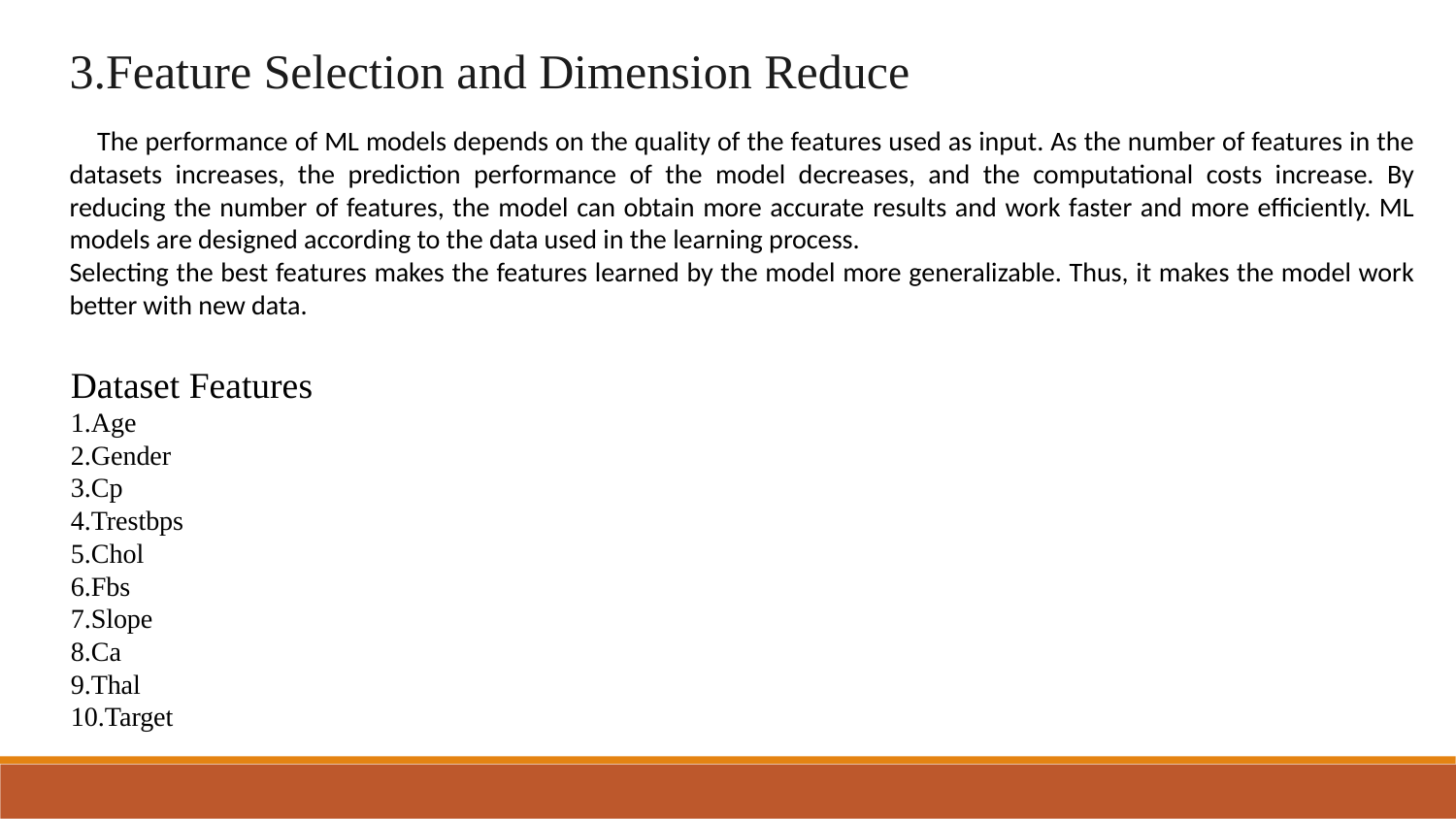

3.Feature Selection and Dimension Reduce

    The performance of ML models depends on the quality of the features used as input. As the number of features in the datasets increases, the prediction performance of the model decreases, and the computational costs increase. By reducing the number of features, the model can obtain more accurate results and work faster and more efficiently. ML models are designed according to the data used in the learning process.
Selecting the best features makes the features learned by the model more generalizable. Thus, it makes the model work better with new data.
Dataset Features
1.Age
2.Gender
3.Cp
4.Trestbps
5.Chol
6.Fbs
7.Slope
8.Ca
9.Thal
10.Target